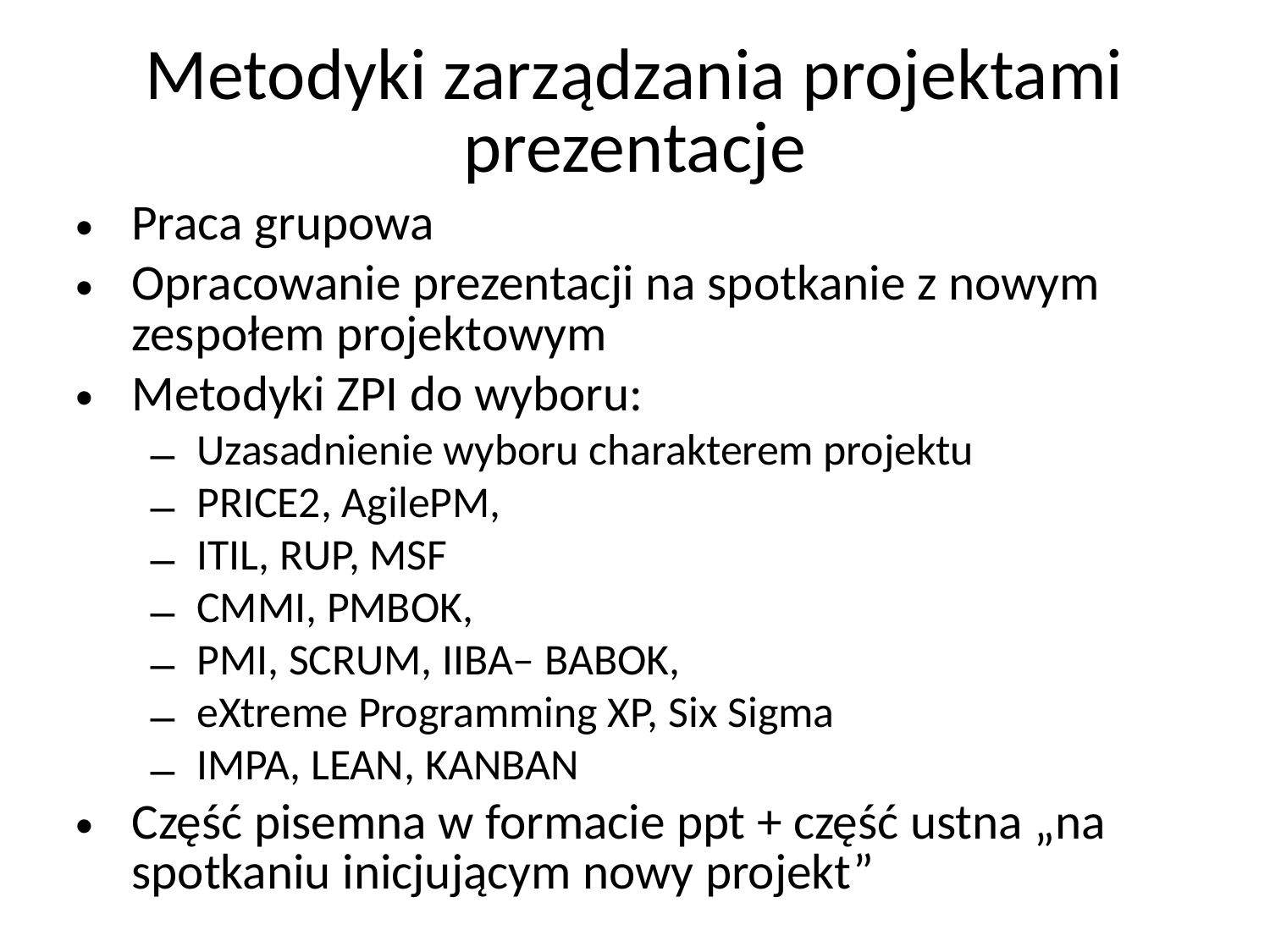

# Metodyki zarządzania projektami prezentacje
Praca grupowa
Opracowanie prezentacji na spotkanie z nowym zespołem projektowym
Metodyki ZPI do wyboru:
Uzasadnienie wyboru charakterem projektu
PRICE2, AgilePM,
ITIL, RUP, MSF
CMMI, PMBOK,
PMI, SCRUM, IIBA– BABOK,
eXtreme Programming XP, Six Sigma
IMPA, LEAN, KANBAN
Część pisemna w formacie ppt + część ustna „na spotkaniu inicjującym nowy projekt”